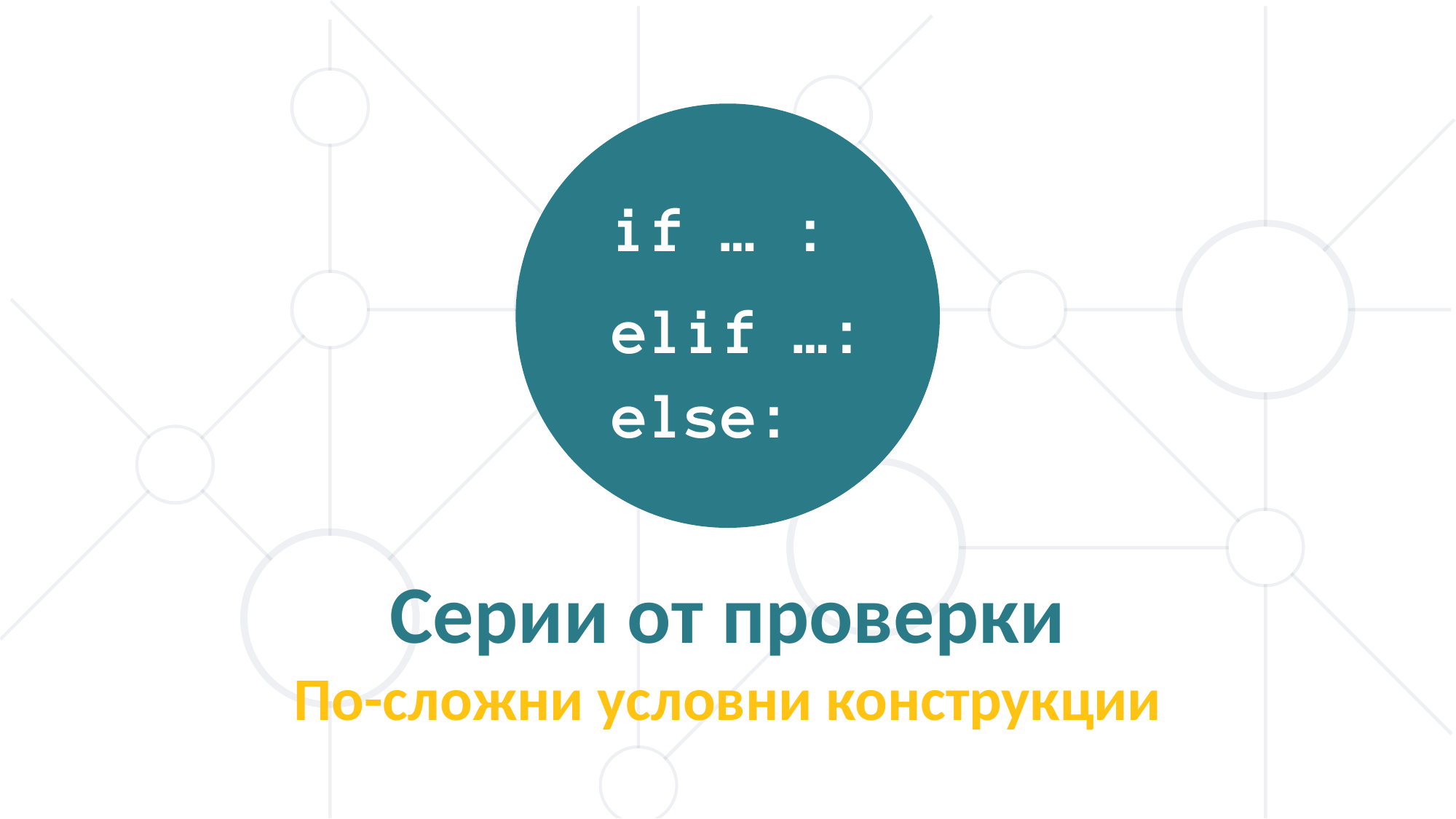

if … :
elif …:
else:
Серии от проверки
По-сложни условни конструкции